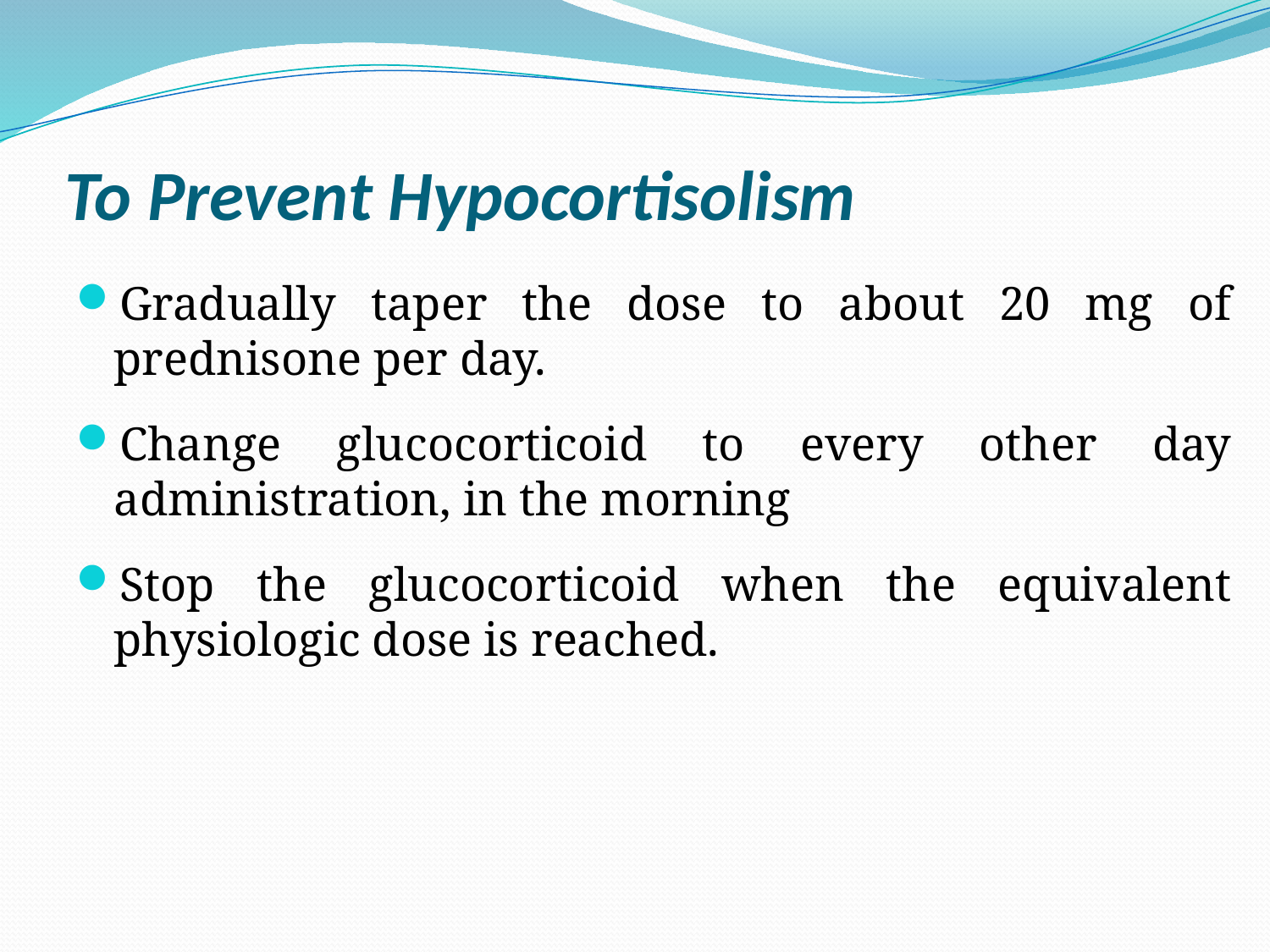

# To Prevent Hypocortisolism
Gradually taper the dose to about 20 mg of prednisone per day.
Change glucocorticoid to every other day administration, in the morning
Stop the glucocorticoid when the equivalent physiologic dose is reached.